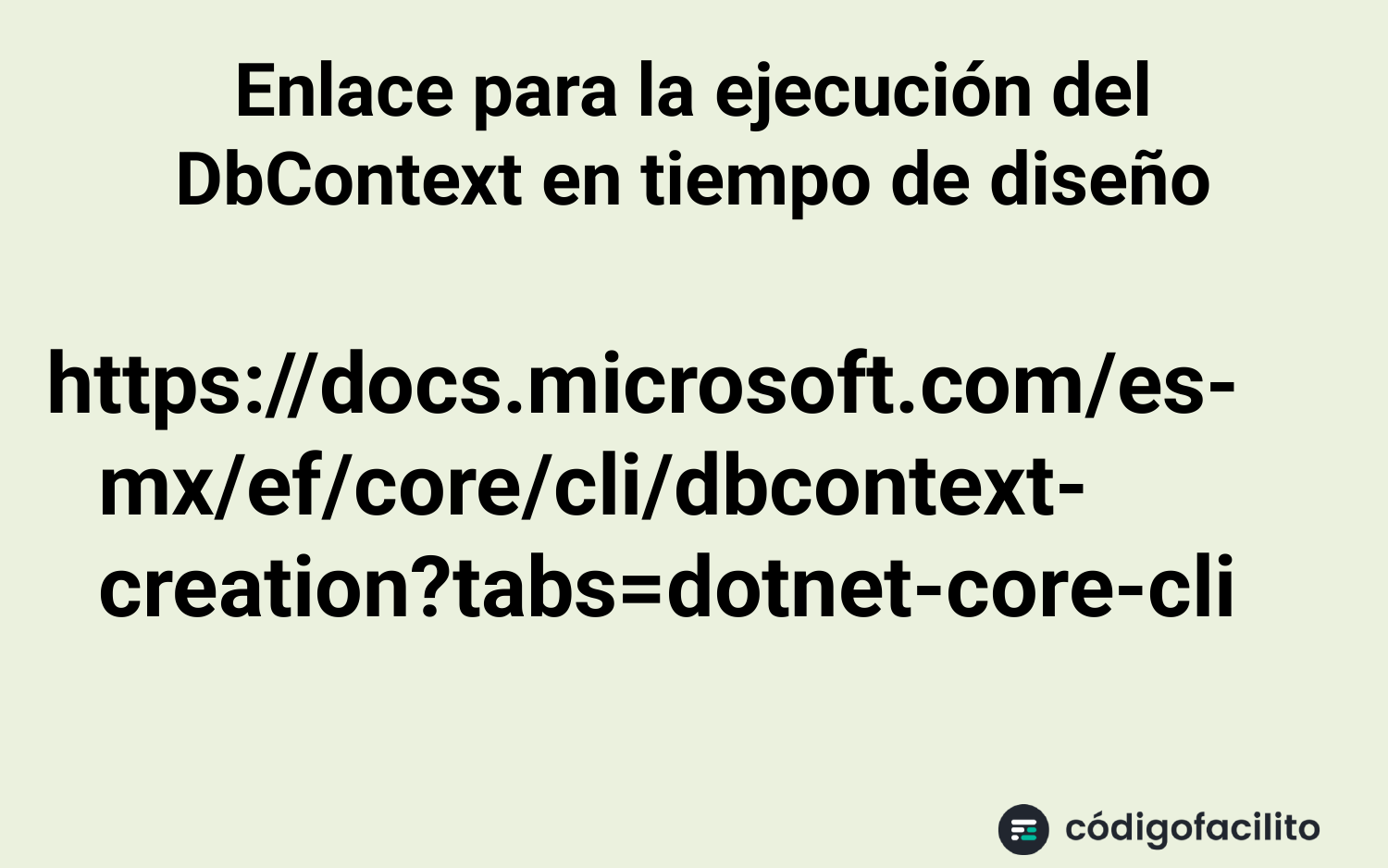

# Enlace para la ejecución del DbContext en tiempo de diseño

https://docs.microsoft.com/es-mx/ef/core/cli/dbcontext-creation?tabs=dotnet-core-cli